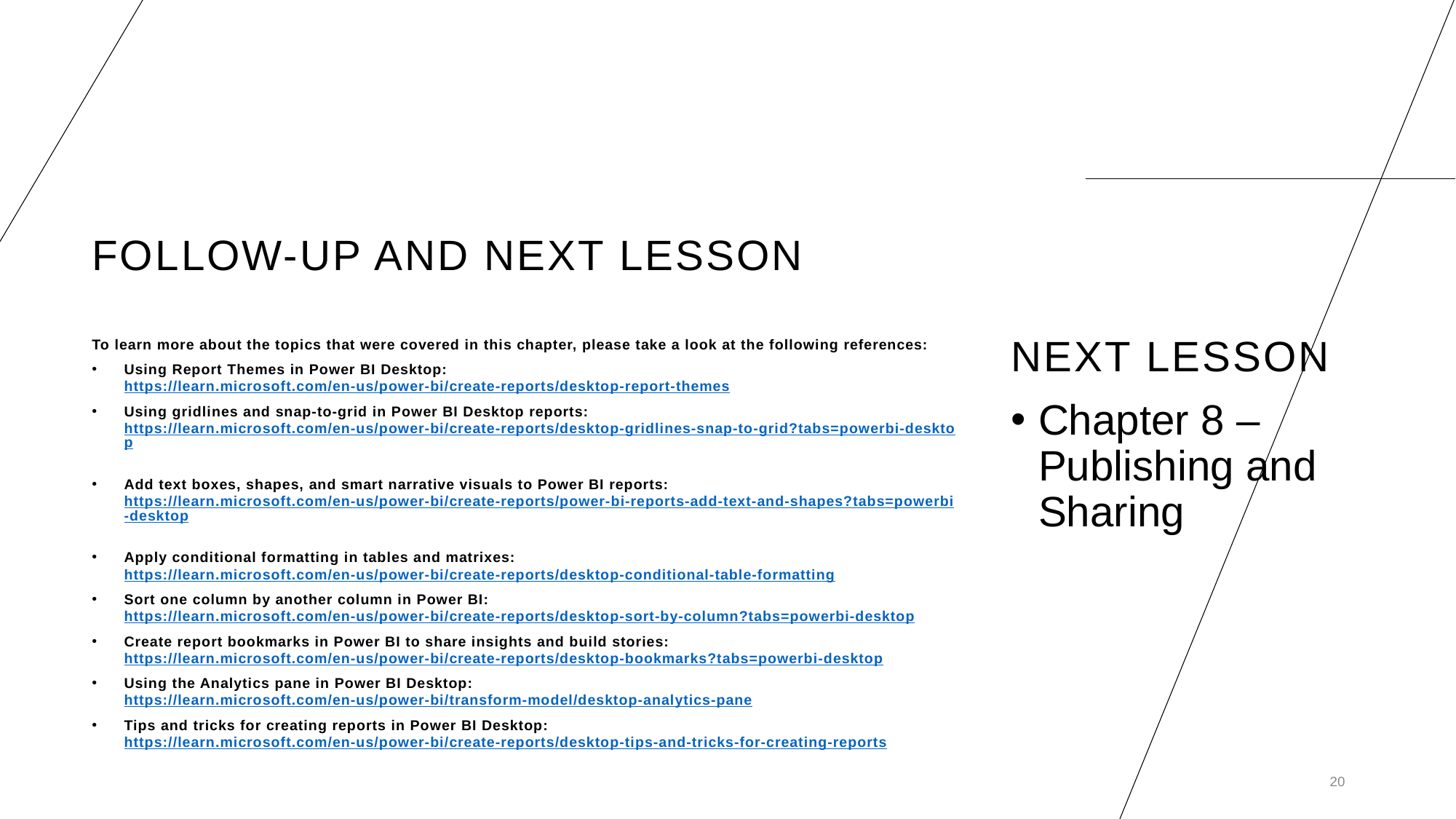

# Follow-up and Next lesson
NEXT LESSON
To learn more about the topics that were covered in this chapter, please take a look at the following references:
Using Report Themes in Power BI Desktop: https://learn.microsoft.com/en-us/power-bi/create-reports/desktop-report-themes
Using gridlines and snap-to-grid in Power BI Desktop reports: https://learn.microsoft.com/en-us/power-bi/create-reports/desktop-gridlines-snap-to-grid?tabs=powerbi-desktop
Add text boxes, shapes, and smart narrative visuals to Power BI reports: https://learn.microsoft.com/en-us/power-bi/create-reports/power-bi-reports-add-text-and-shapes?tabs=powerbi-desktop
Apply conditional formatting in tables and matrixes:  https://learn.microsoft.com/en-us/power-bi/create-reports/desktop-conditional-table-formatting
Sort one column by another column in Power BI: https://learn.microsoft.com/en-us/power-bi/create-reports/desktop-sort-by-column?tabs=powerbi-desktop
Create report bookmarks in Power BI to share insights and build stories: https://learn.microsoft.com/en-us/power-bi/create-reports/desktop-bookmarks?tabs=powerbi-desktop
Using the Analytics pane in Power BI Desktop: https://learn.microsoft.com/en-us/power-bi/transform-model/desktop-analytics-pane
Tips and tricks for creating reports in Power BI Desktop: https://learn.microsoft.com/en-us/power-bi/create-reports/desktop-tips-and-tricks-for-creating-reports
Chapter 8 – Publishing and Sharing
20